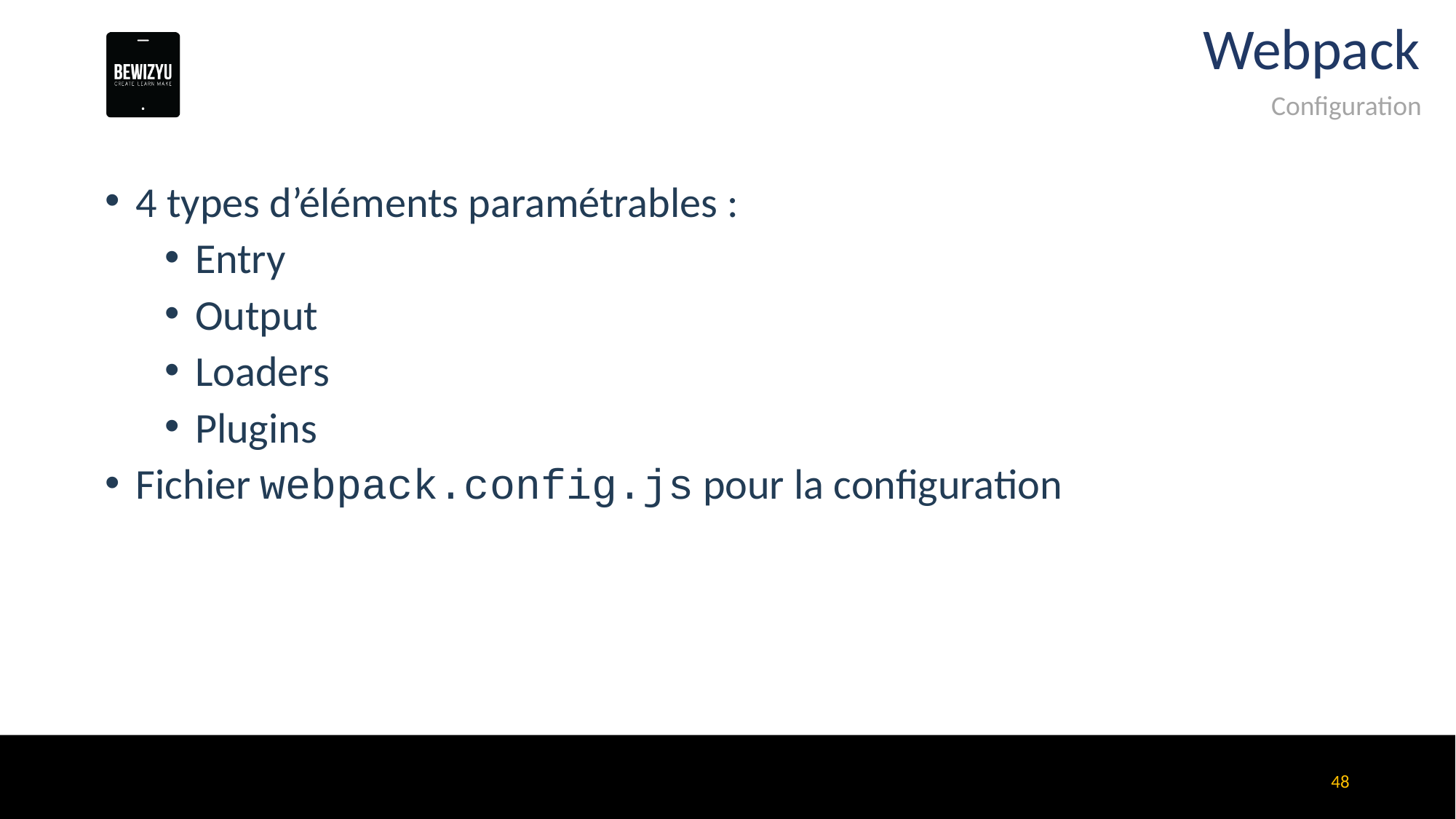

# Webpack
Configuration
4 types d’éléments paramétrables :
Entry
Output
Loaders
Plugins
Fichier webpack.config.js pour la configuration

48